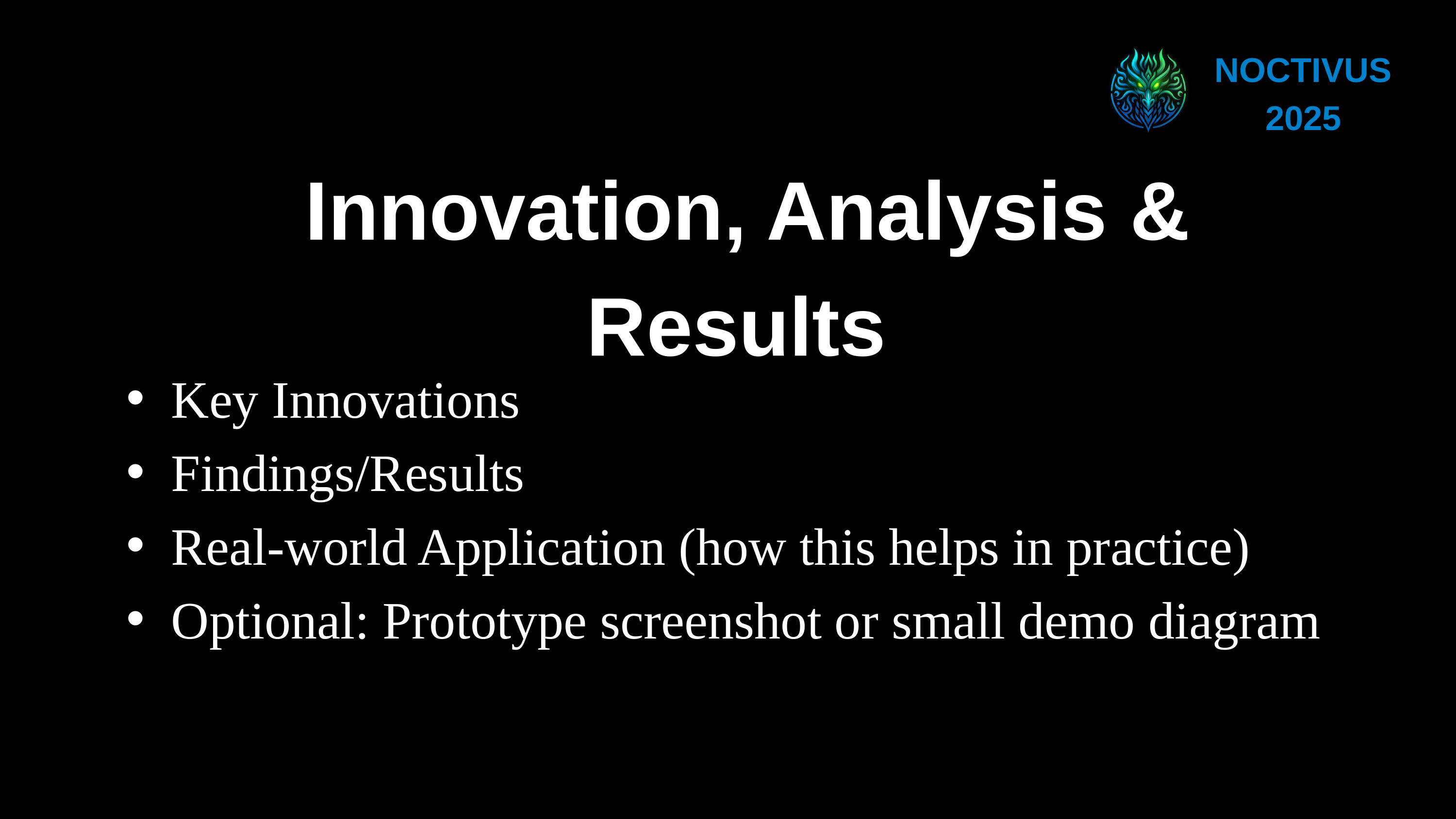

NOCTIVUS 2025
 Innovation, Analysis & Results
Key Innovations
Findings/Results
Real-world Application (how this helps in practice)
Optional: Prototype screenshot or small demo diagram